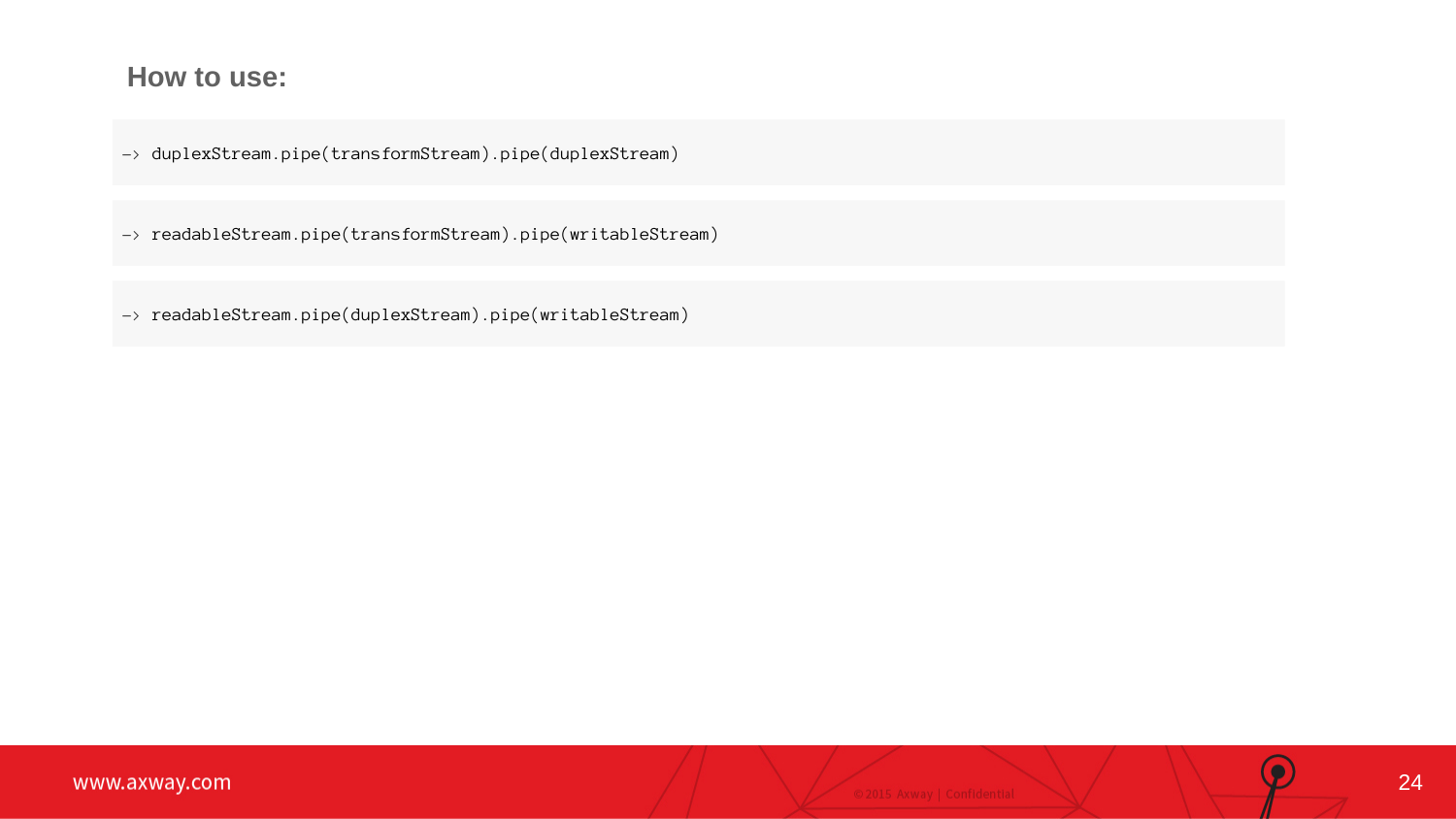

How to use:

 -> duplexStream.pipe(transformStream).pipe(duplexStream)

 -> readableStream.pipe(transformStream).pipe(writableStream)

 -> readableStream.pipe(duplexStream).pipe(writableStream)

Changing the Full-Width Photo:
Ideally new photo is 10” wide x 5” high
(this will fill the entire slide, minus bar)
Double click on photo
Right click on photo
Select “Change Picture” from menu
24